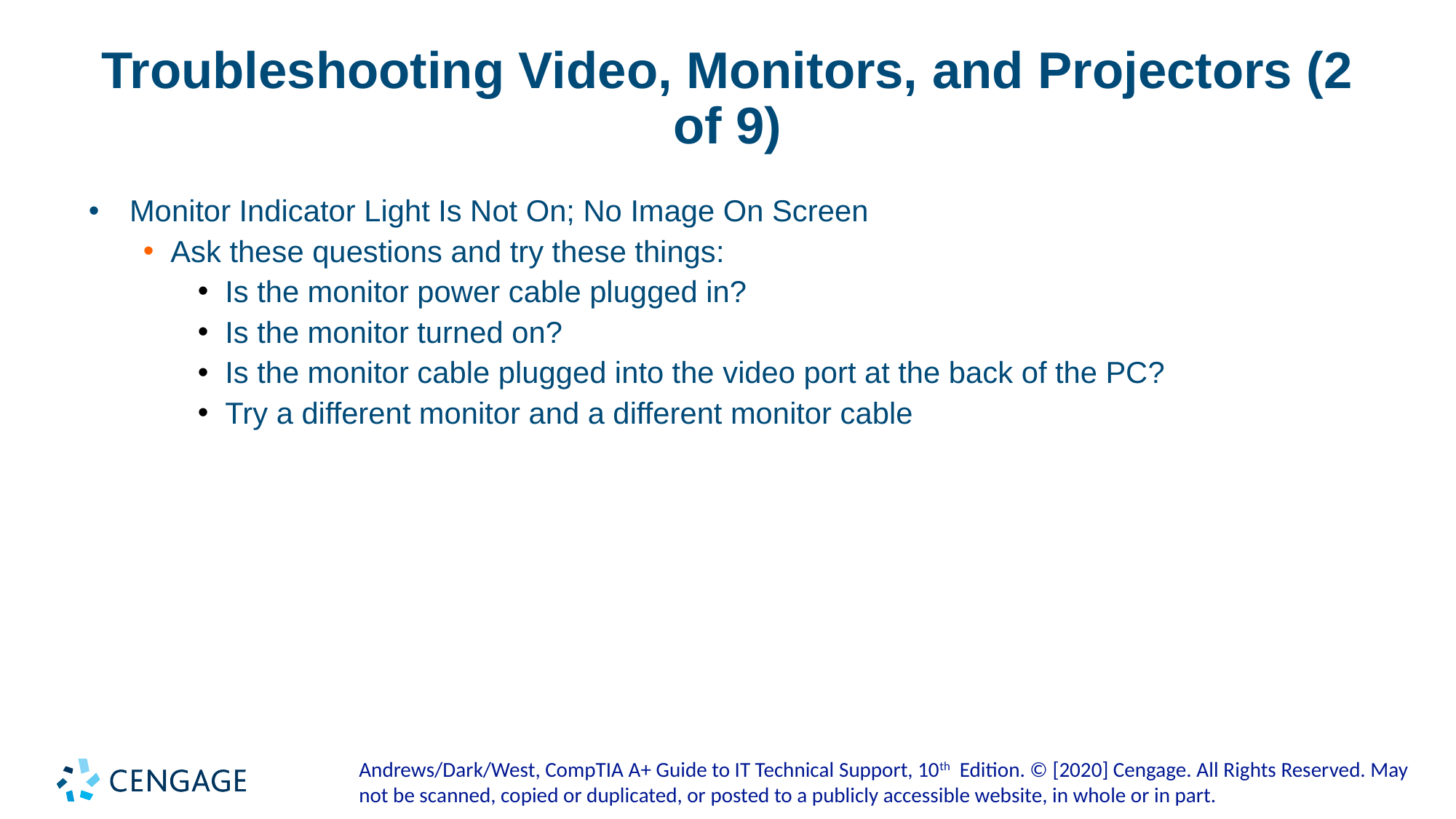

# Troubleshooting Video, Monitors, and Projectors (2 of 9)
Monitor Indicator Light Is Not On; No Image On Screen
Ask these questions and try these things:
Is the monitor power cable plugged in?
Is the monitor turned on?
Is the monitor cable plugged into the video port at the back of the PC?
Try a different monitor and a different monitor cable